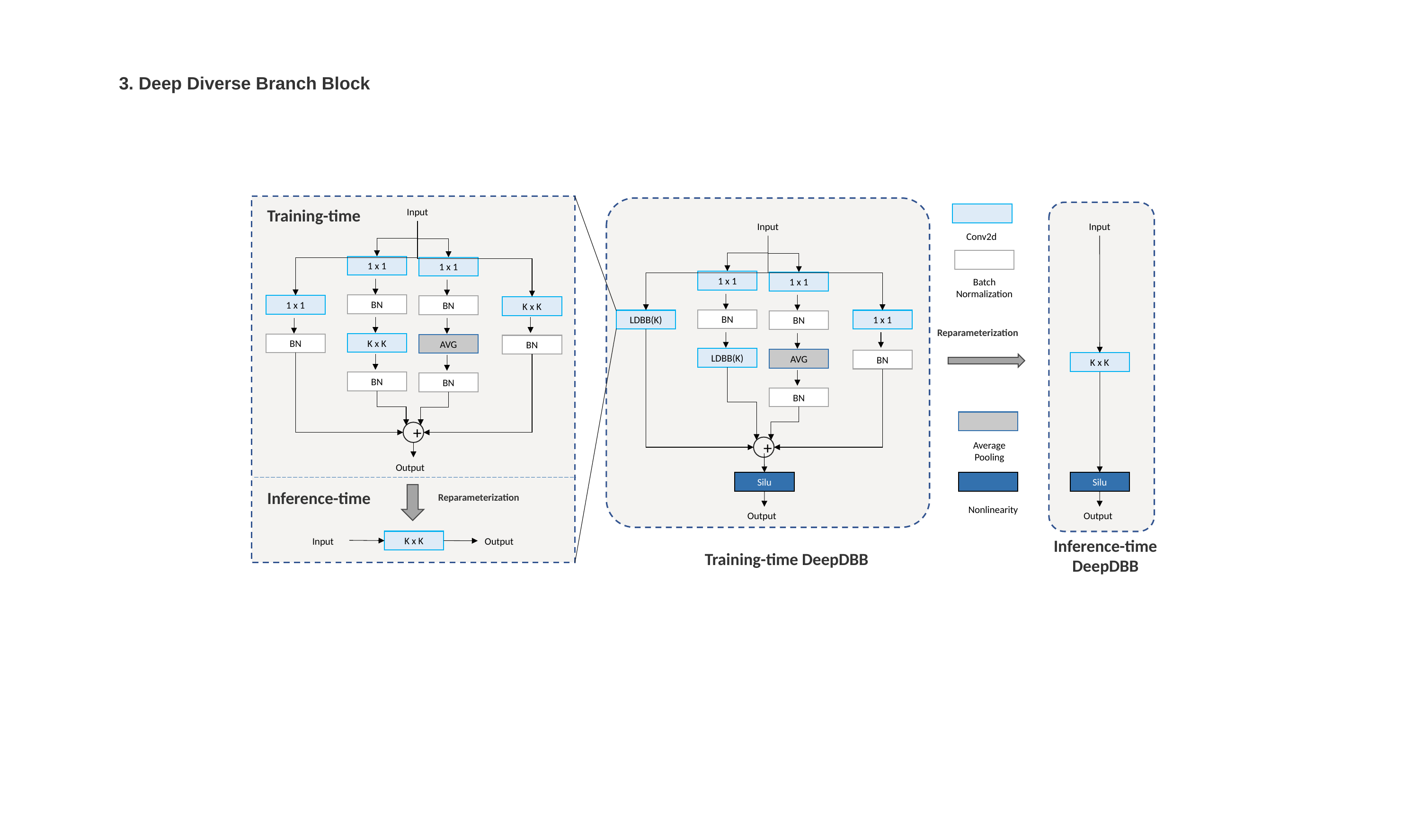

3. Deep Diverse Branch Block

Training-time
Input

Input
Input
Conv2d

1 x 1
1 x 1
1 x 1
1 x 1
Batch Normalization
BN
1 x 1
BN
K x K
BN
1 x 1
LDBB(K)
BN

Reparameterization
K x K
BN
AVG
BN
LDBB(K)
AVG
BN
K x K
BN
BN
BN

+
Average Pooling
+
Output
Silu

Silu
Inference-time

Reparameterization
Nonlinearity
Output
Output
K x K
Inference-time DeepDBB
Output
Input
Training-time DeepDBB